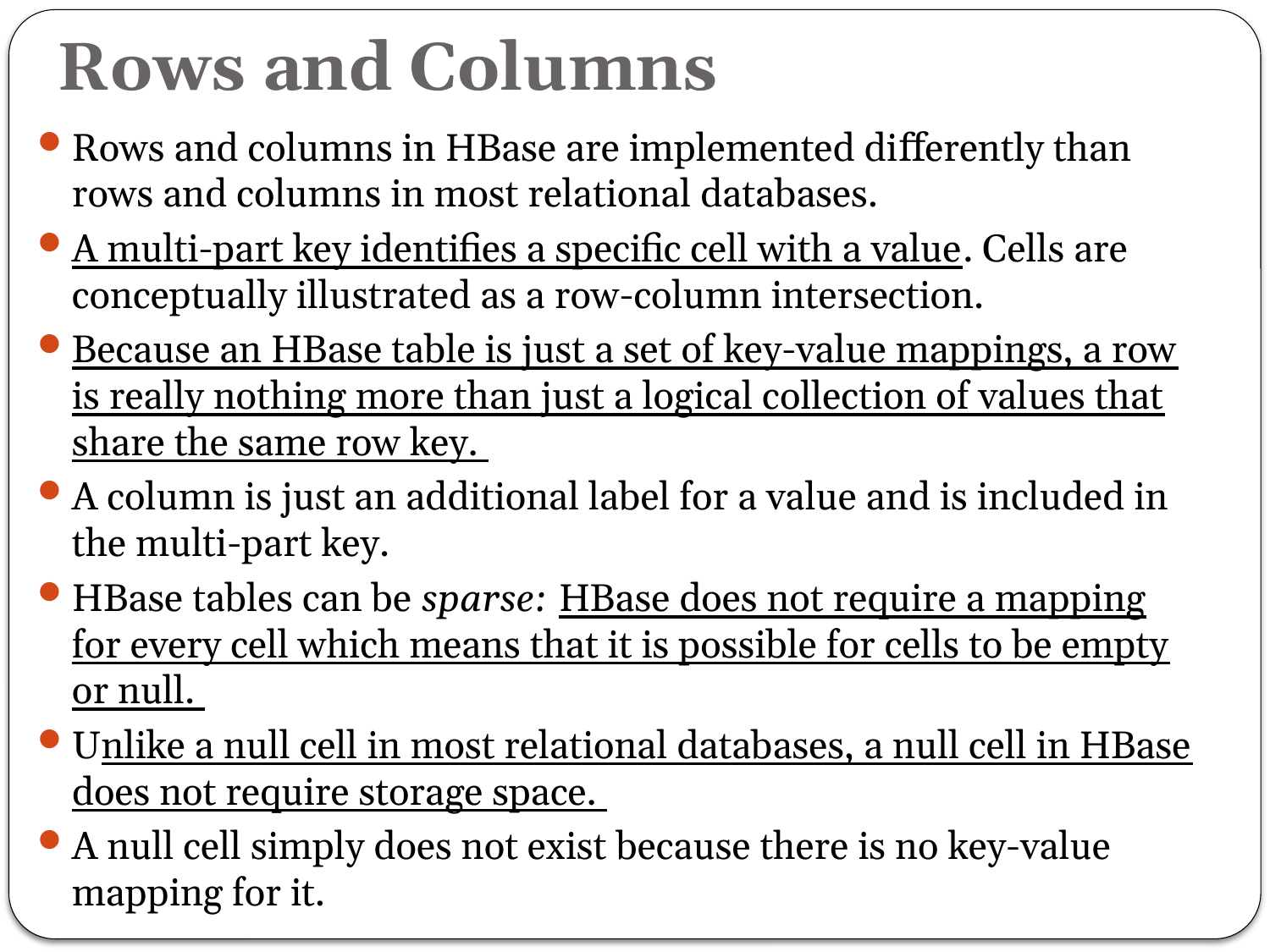

# Rows and Columns
Rows and columns in HBase are implemented diﬀerently than rows and columns in most relational databases.
A multi-part key identiﬁes a speciﬁc cell with a value. Cells are conceptually illustrated as a row-column intersection.
Because an HBase table is just a set of key-value mappings, a row is really nothing more than just a logical collection of values that share the same row key.
A column is just an additional label for a value and is included in the multi-part key.
HBase tables can be sparse: HBase does not require a mapping for every cell which means that it is possible for cells to be empty or null.
Unlike a null cell in most relational databases, a null cell in HBase does not require storage space.
A null cell simply does not exist because there is no key-value mapping for it.